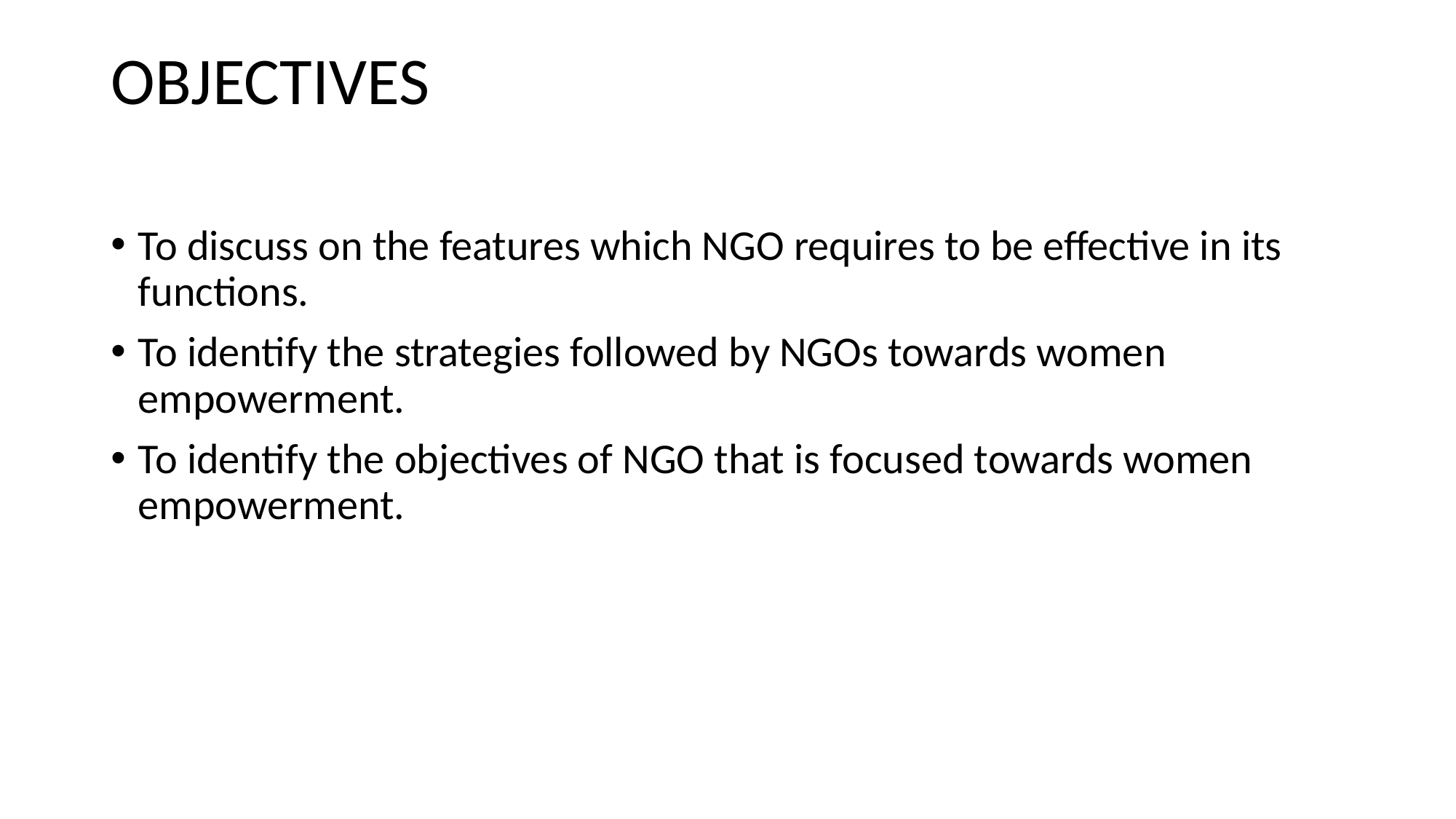

# OBJECTIVES
To discuss on the features which NGO requires to be effective in its functions.
To identify the strategies followed by NGOs towards women empowerment.
To identify the objectives of NGO that is focused towards women empowerment.